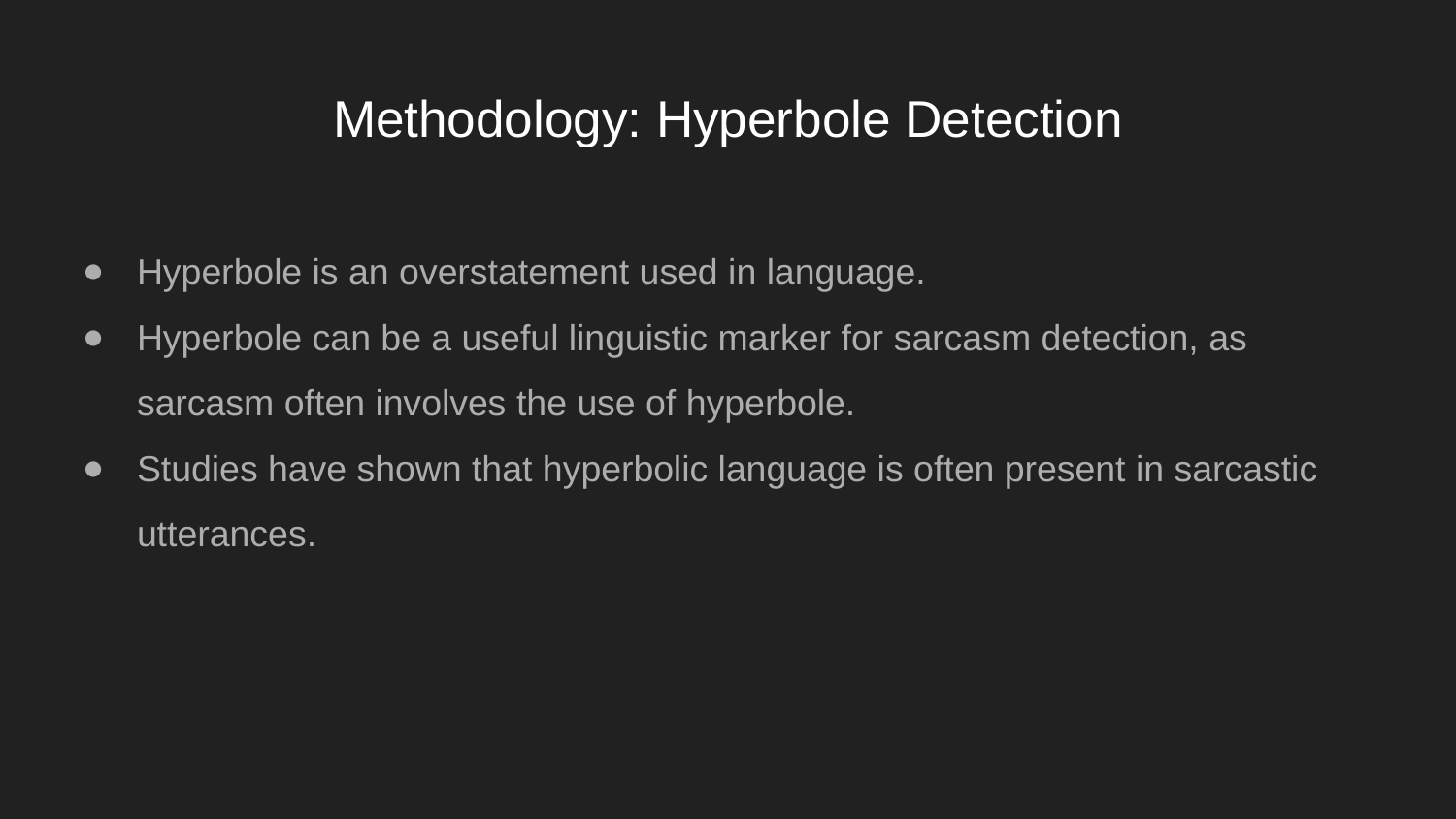

# Methodology: Hyperbole Detection

Hyperbole is an overstatement used in language.
Hyperbole can be a useful linguistic marker for sarcasm detection, as sarcasm often involves the use of hyperbole.
Studies have shown that hyperbolic language is often present in sarcastic utterances.